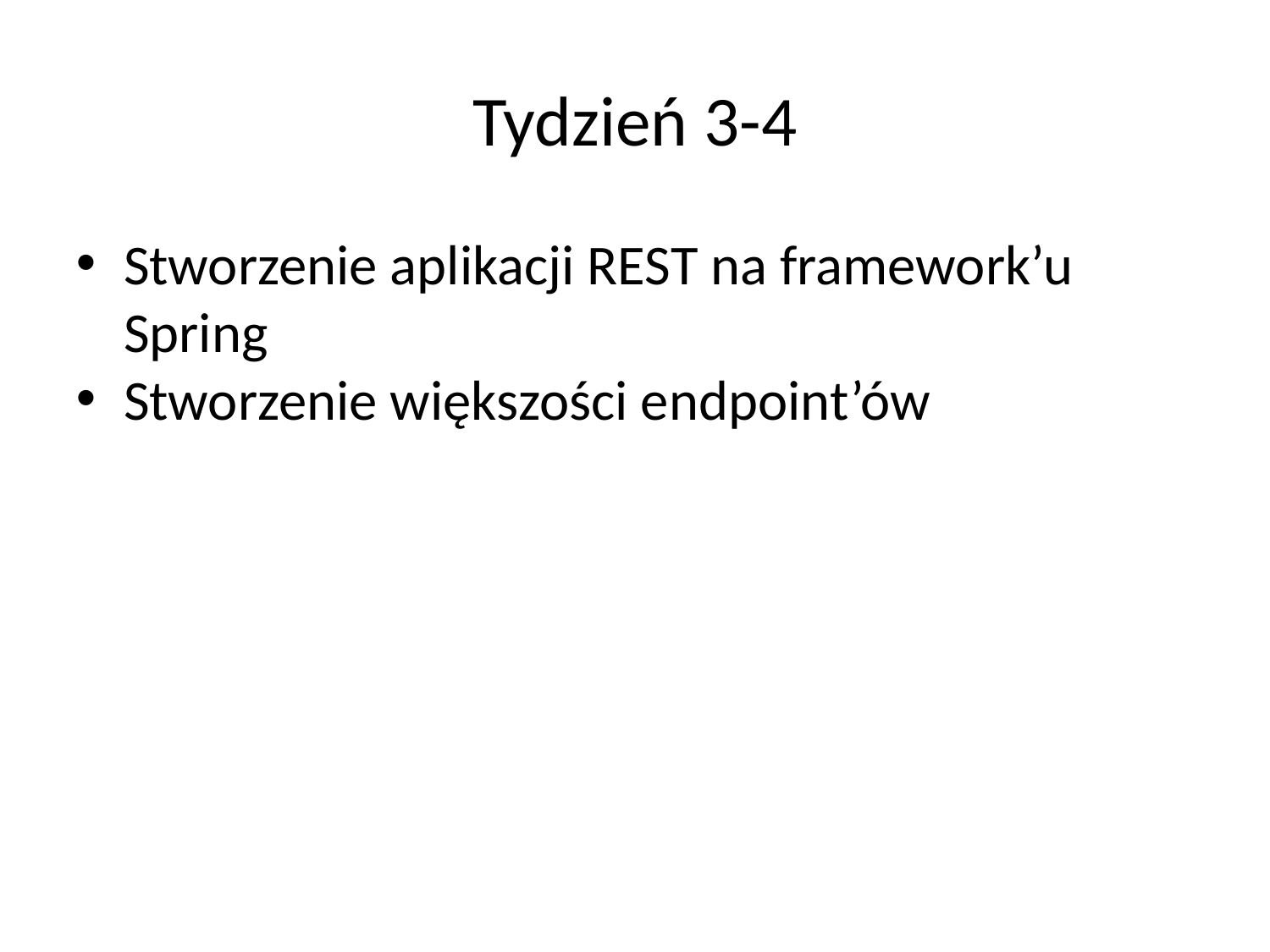

Tydzień 3-4
Stworzenie aplikacji REST na framework’u Spring
Stworzenie większości endpoint’ów